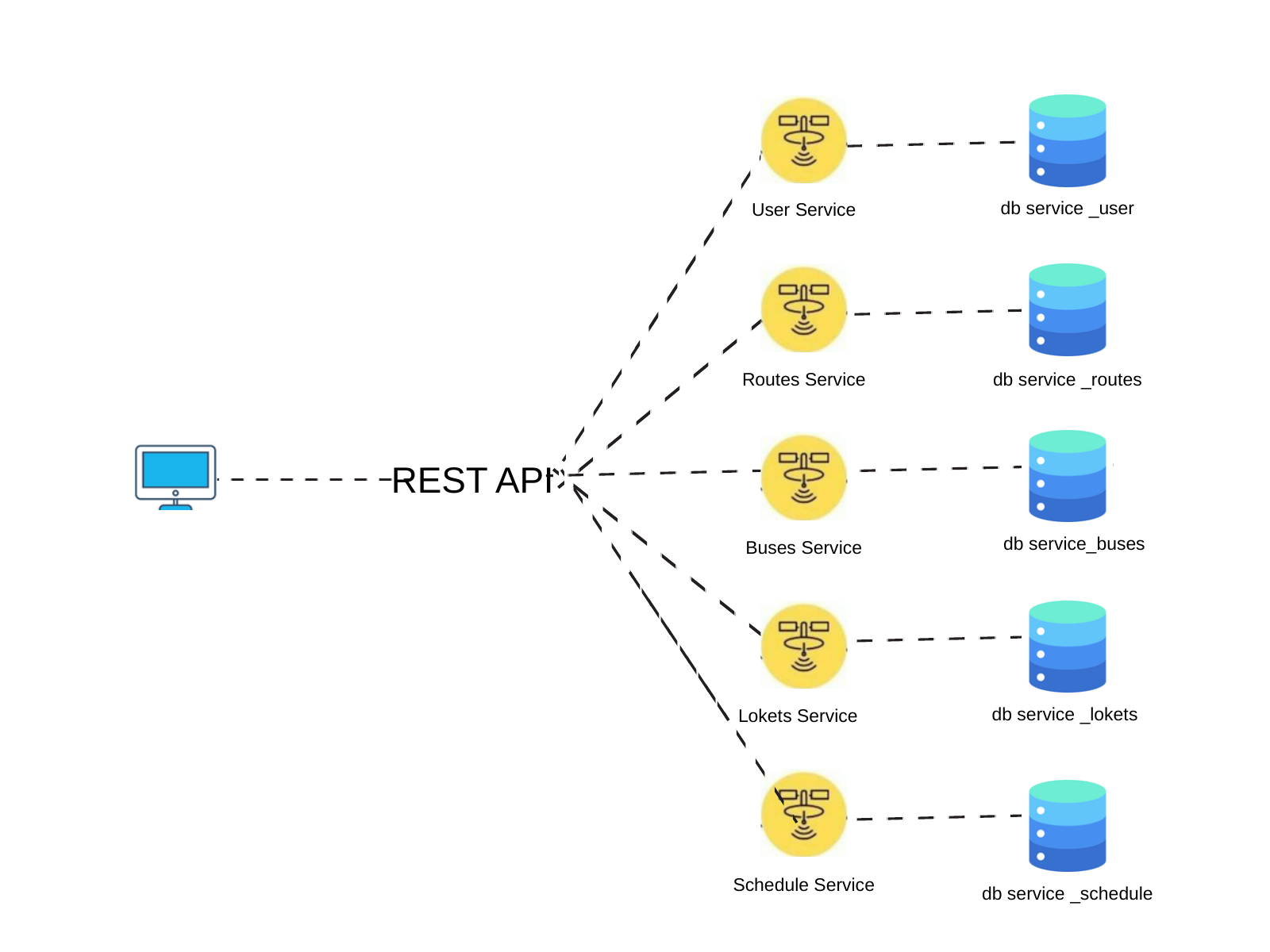

db service _user
User Service

Routes Service
db service _routes

REST API

db service_buses
Buses Service

db service _lokets
Lokets Service

Schedule Service
db service _schedule